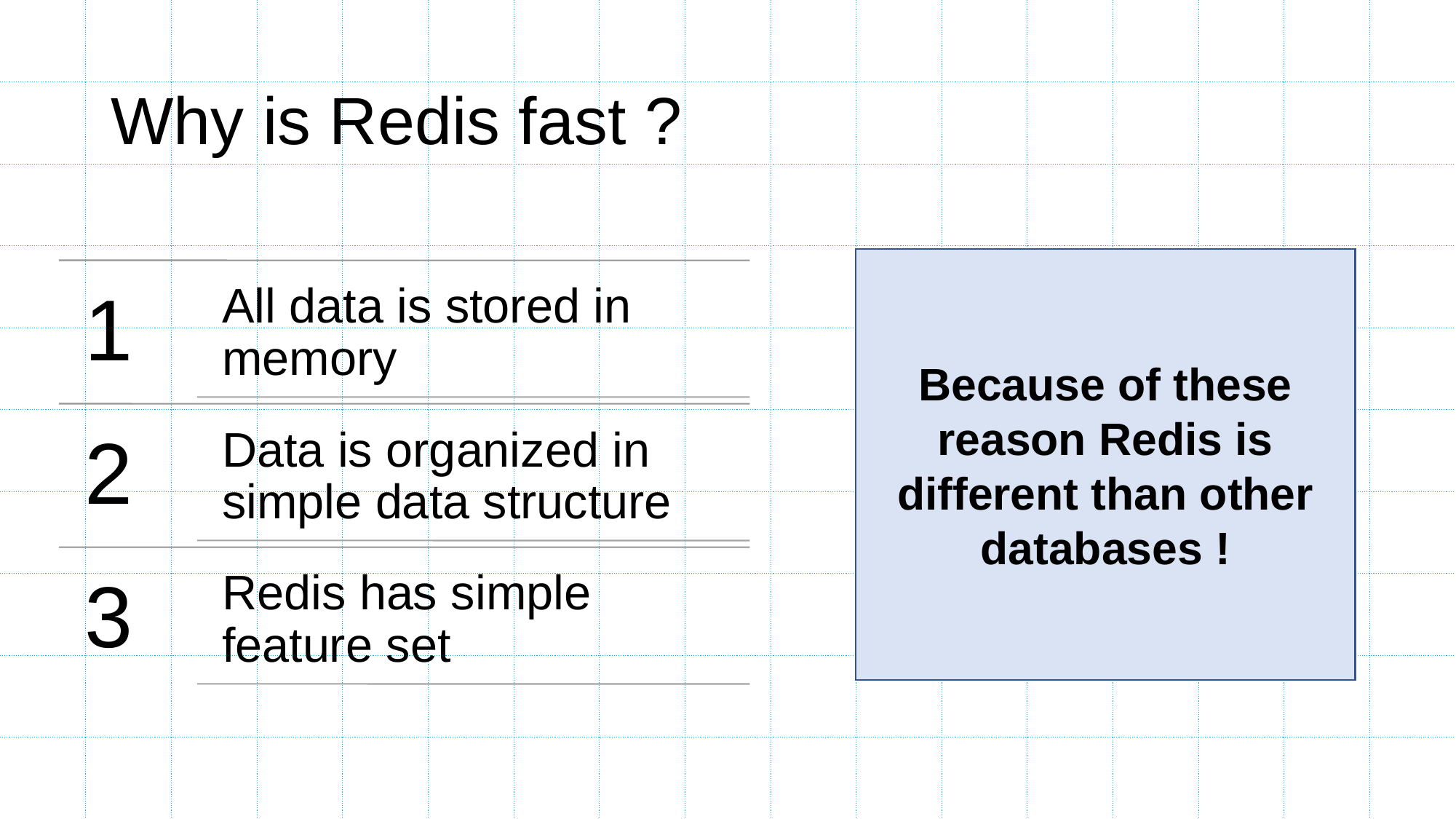

# Why is Redis fast ?
Because of these reason Redis is different than other databases !
1
All data is stored in memory
2
Data is organized in simple data structure
3
Redis has simple feature set